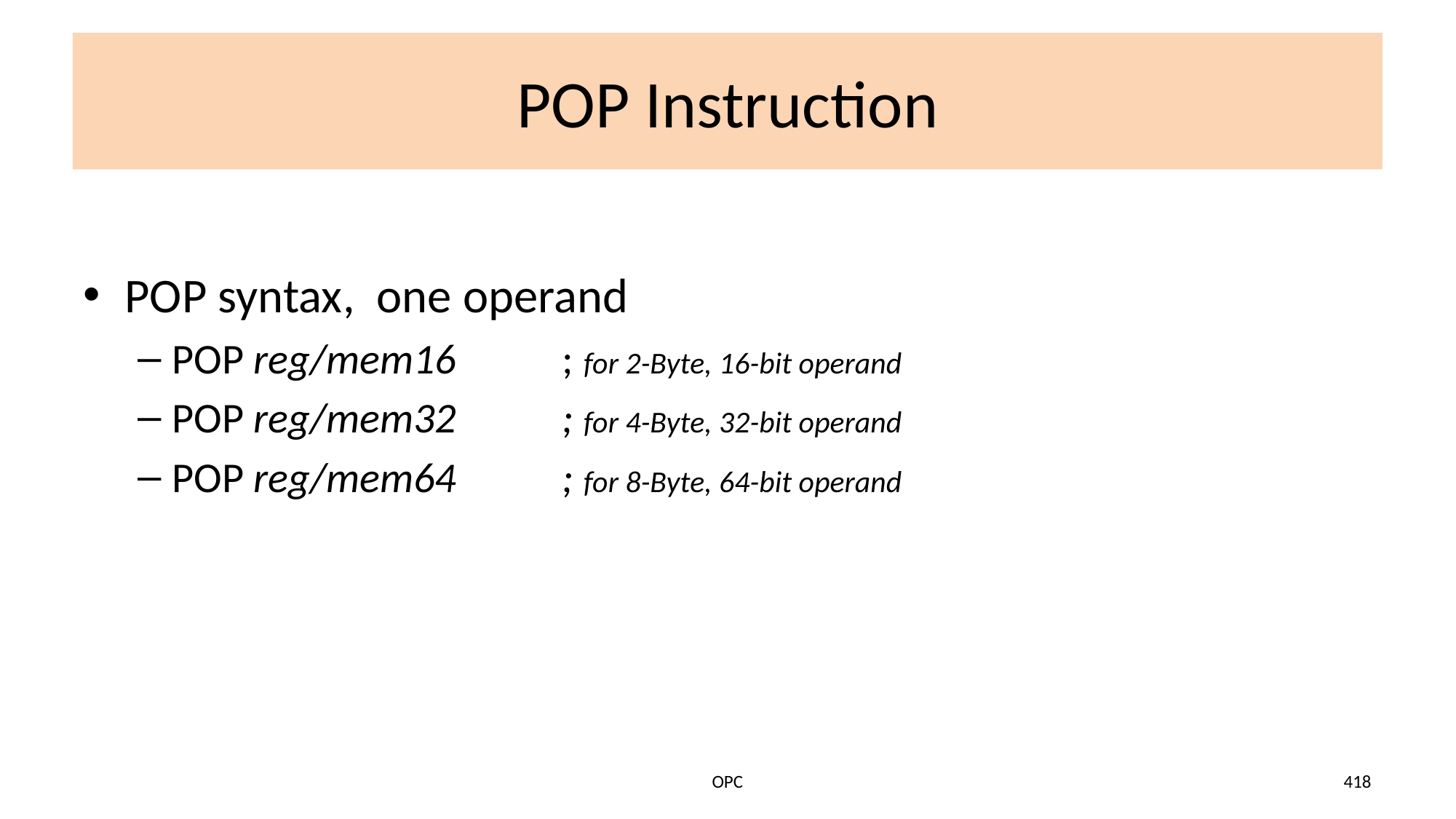

# POP Instruction

POP syntax,  one operand
POP reg/mem16           ; for 2-Byte, 16-bit operand
POP reg/mem32           ; for 4-Byte, 32-bit operand
POP reg/mem64           ; for 8-Byte, 64-bit operand

OPC
418